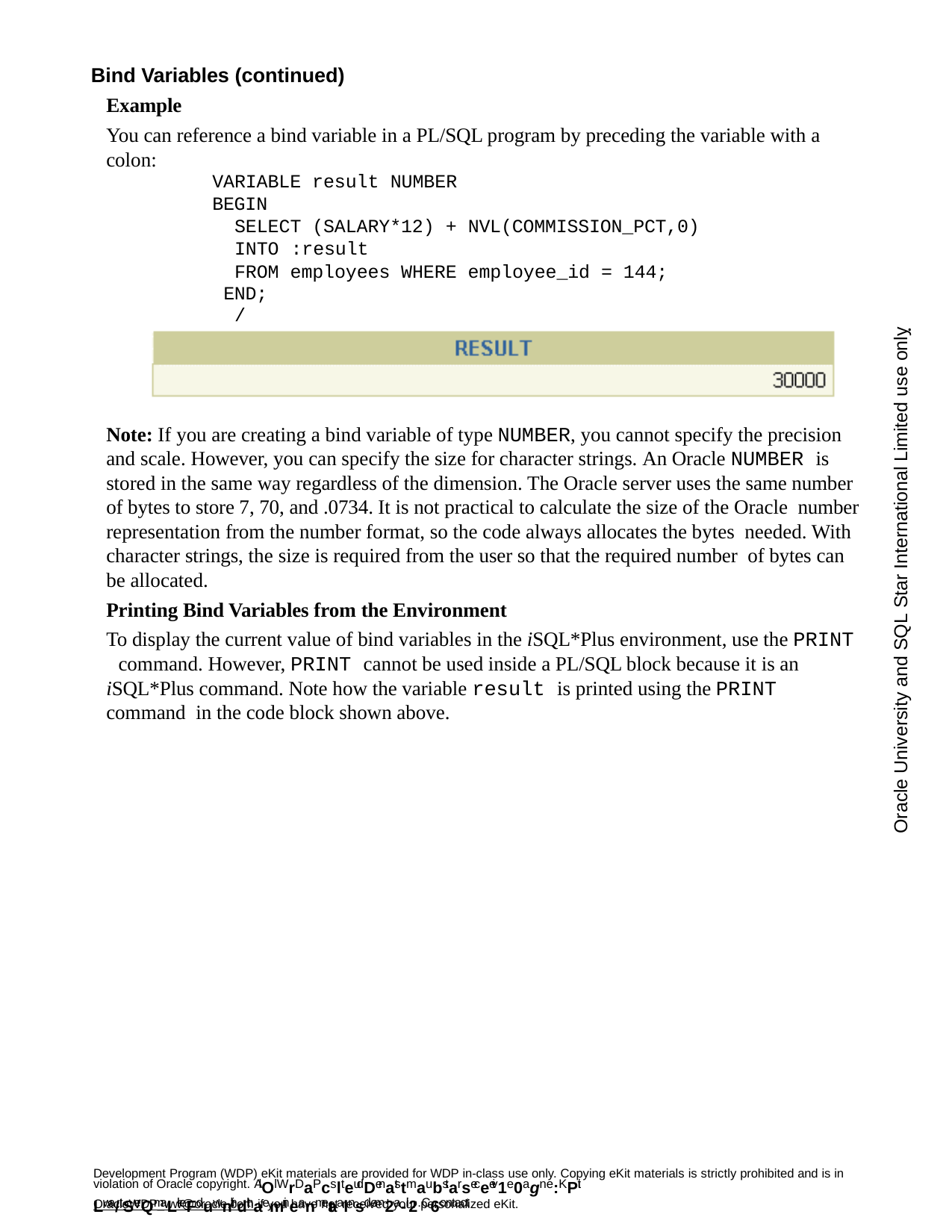

Bind Variables (continued)
Example
You can reference a bind variable in a PL/SQL program by preceding the variable with a  colon:
VARIABLE result NUMBER
BEGIN
SELECT (SALARY*12) + NVL(COMMISSION_PCT,0) INTO :result
FROM employees WHERE employee_id = 144;  END;
/
PRINT result
Oracle University and SQL Star International Limited use onlyฺ

Note: If you are creating a bind variable of type NUMBER, you cannot specify the precision  and scale. However, you can specify the size for character strings. An Oracle NUMBER is  stored in the same way regardless of the dimension. The Oracle server uses the same number  of bytes to store 7, 70, and .0734. It is not practical to calculate the size of the Oracle  number representation from the number format, so the code always allocates the bytes  needed. With character strings, the size is required from the user so that the required number  of bytes can be allocated.
Printing Bind Variables from the Environment
To display the current value of bind variables in the iSQL*Plus environment, use the PRINT  command. However, PRINT cannot be used inside a PL/SQL block because it is an  iSQL*Plus command. Note how the variable result is printed using the PRINT command  in the code block shown above.
Development Program (WDP) eKit materials are provided for WDP in-class use only. Copying eKit materials is strictly prohibited and is in
violation of Oracle copyright. AlOl WrDaPcslteudDenatstmaubstarseceeiv1e0agn e:KPit Lwa/tSerQmaLrkeFduwnithdthaemir neanmetaalnsd em2a-il2. C6ontact
OracleWDP_ww@oracle.com if you have not received your personalized eKit.